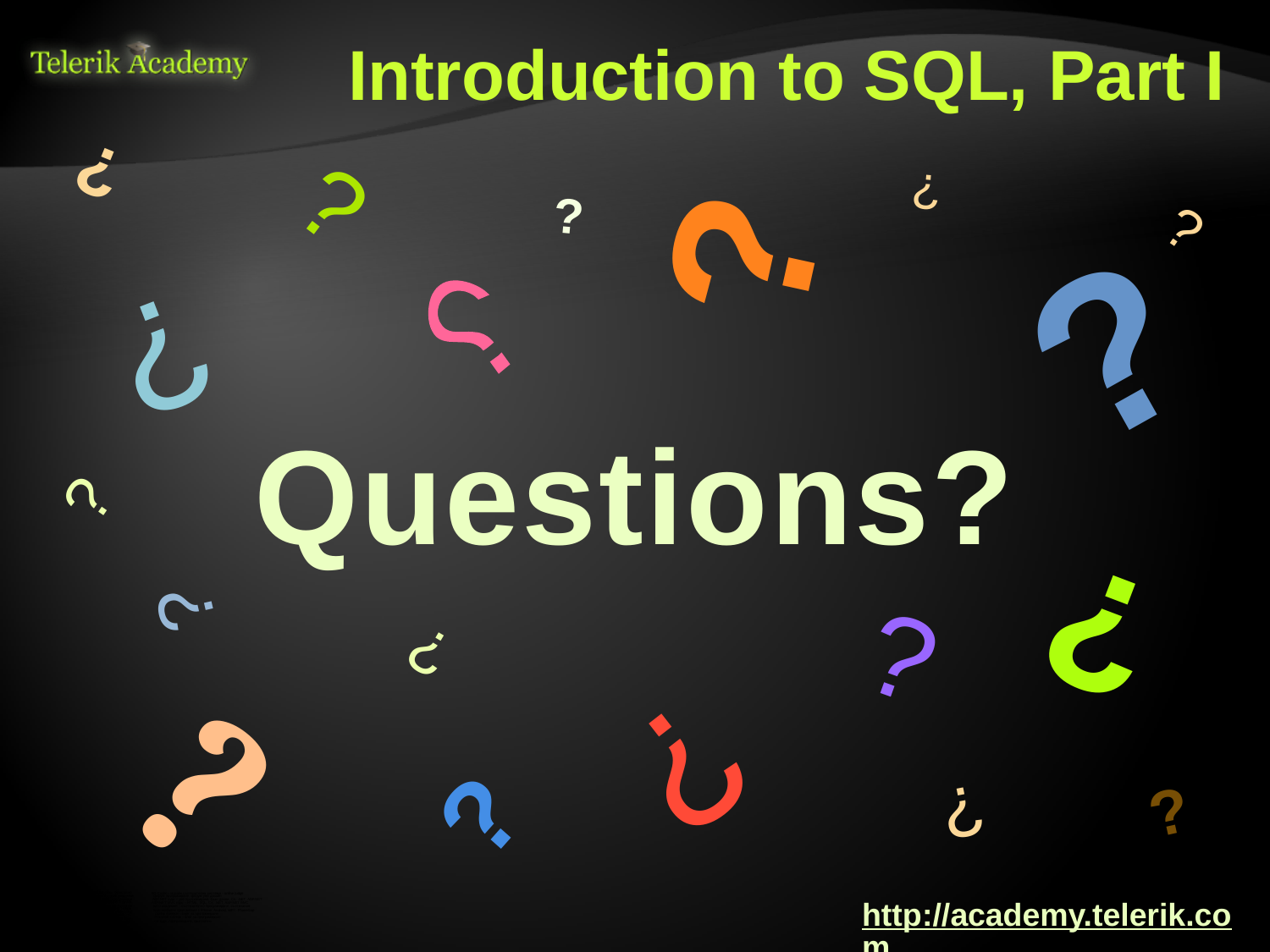

# Introduction to SQL, Part I
http://academy.telerik.com